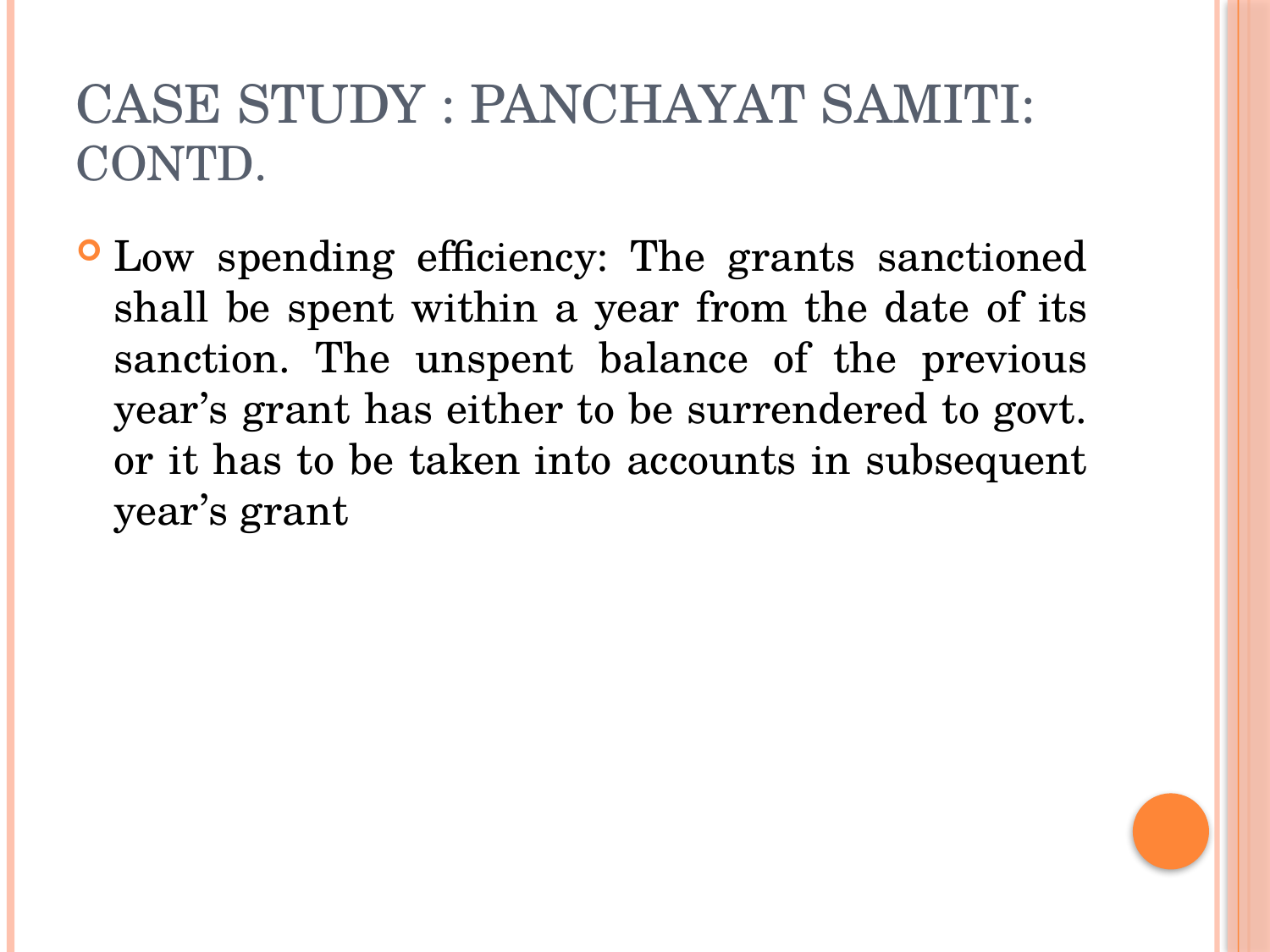

# Case Study : Panchayat samiti: Contd.
Low spending efficiency: The grants sanctioned shall be spent within a year from the date of its sanction. The unspent balance of the previous year’s grant has either to be surrendered to govt. or it has to be taken into accounts in subsequent year’s grant